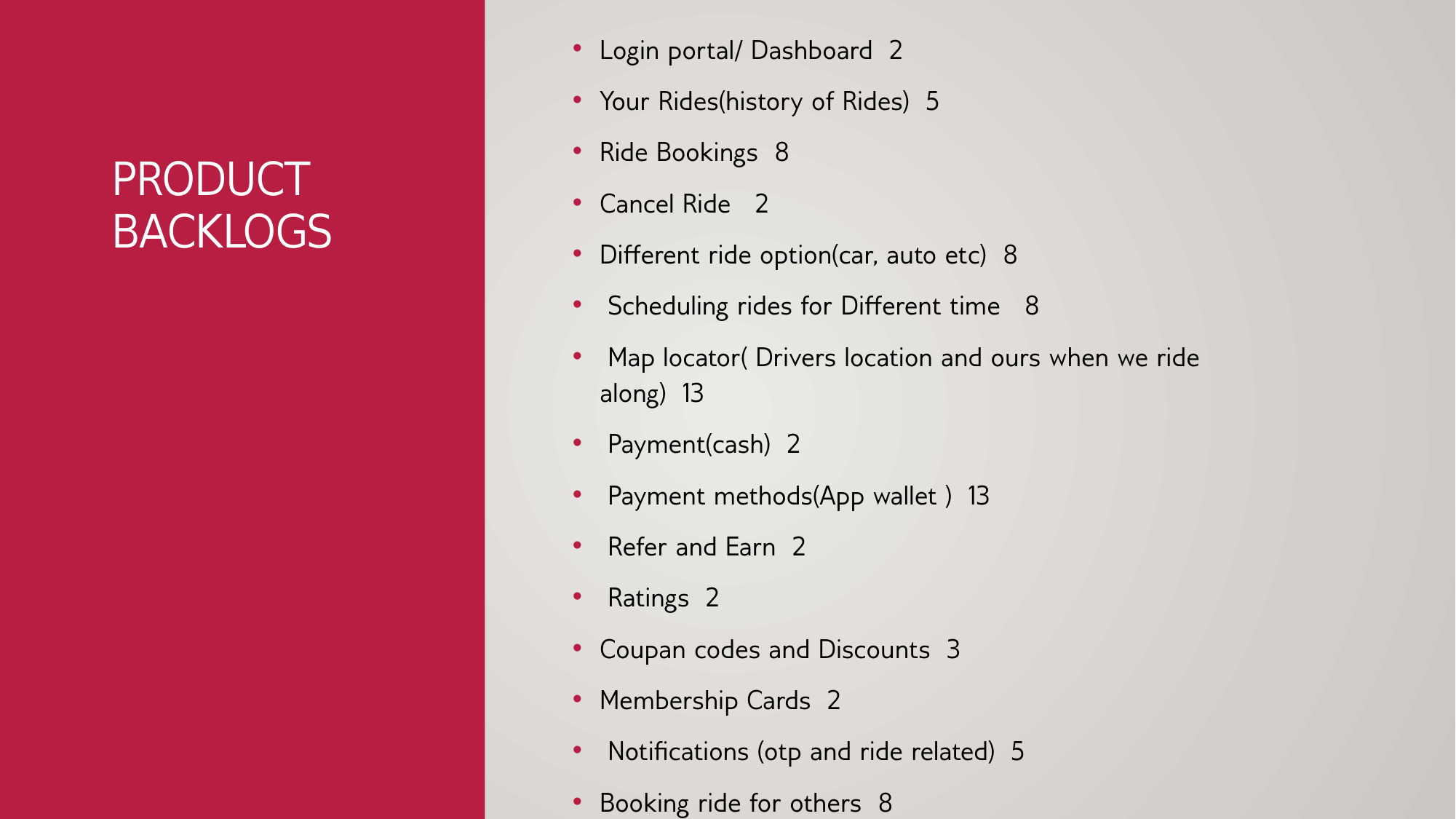

Login portal/ Dashboard  2
Your Rides(history of Rides)  5
Ride Bookings  8
Cancel Ride   2
Different ride option(car, auto etc)  8
 Scheduling rides for Different time   8
 Map locator( Drivers location and ours when we ride along)  13
 Payment(cash)  2
 Payment methods(App wallet )  13
 Refer and Earn  2
 Ratings  2
Coupan codes and Discounts  3
Membership Cards  2
 Notifications (otp and ride related)  5
Booking ride for others  8

# PRODUCT BACKLOGS